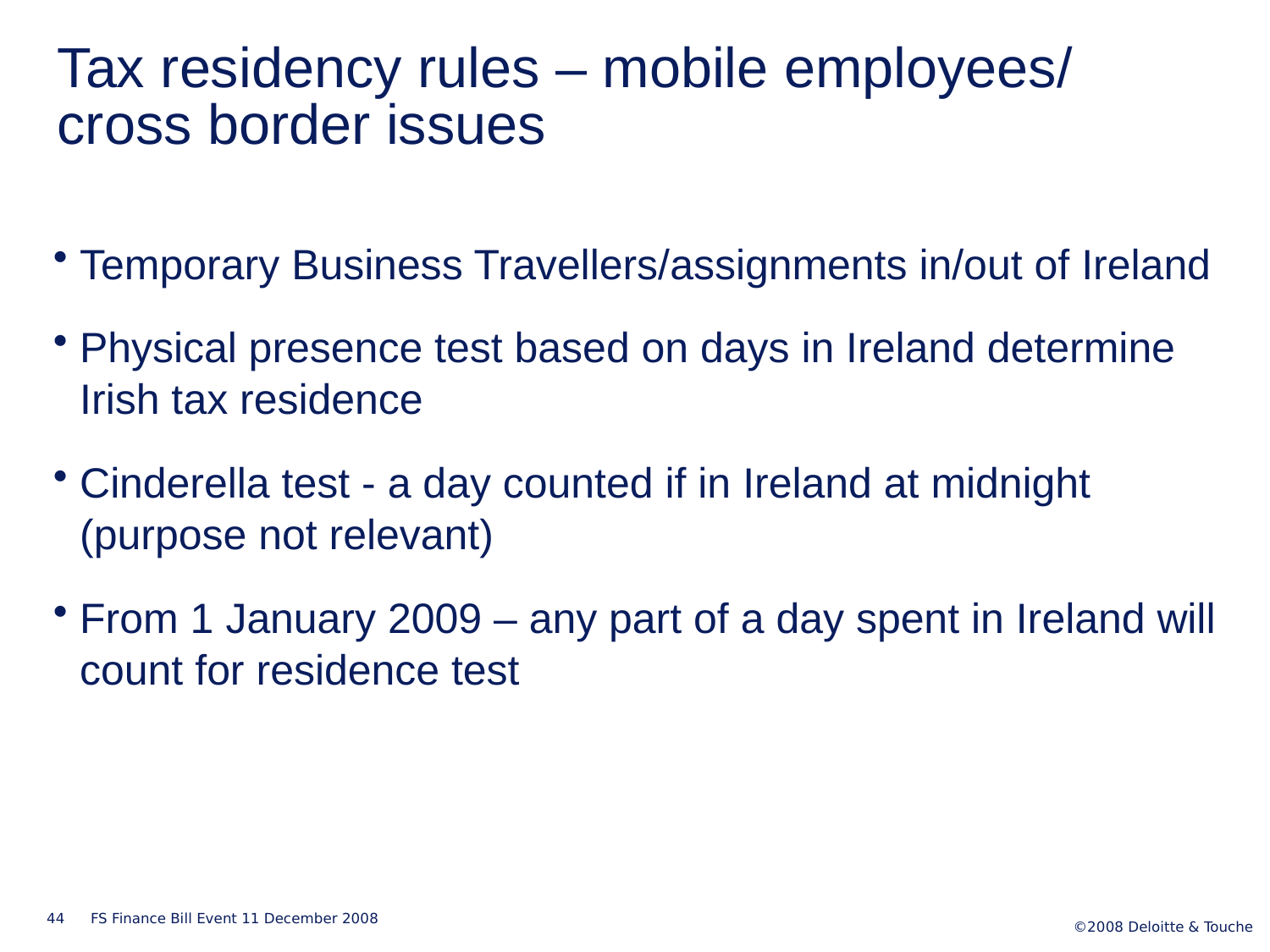

Tax residency rules – mobile employees/
cross border issues
Temporary Business Travellers/assignments in/out of Ireland
Physical presence test based on days in Ireland determine Irish tax residence
Cinderella test - a day counted if in Ireland at midnight (purpose not relevant)
From 1 January 2009 – any part of a day spent in Ireland will count for residence test

44